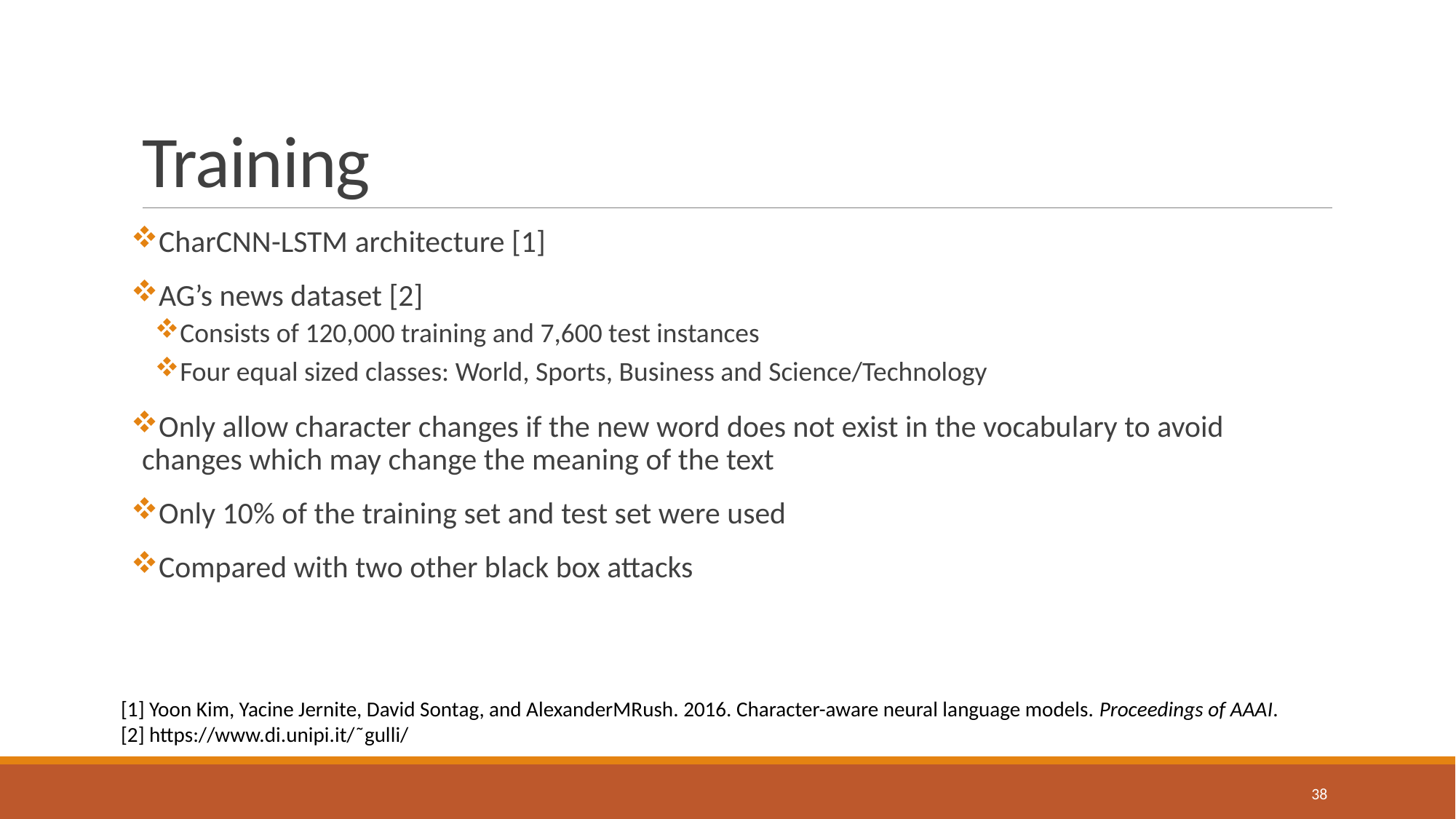

# Training
CharCNN-LSTM architecture [1]
AG’s news dataset [2]
Consists of 120,000 training and 7,600 test instances
Four equal sized classes: World, Sports, Business and Science/Technology
Only allow character changes if the new word does not exist in the vocabulary to avoid changes which may change the meaning of the text
Only 10% of the training set and test set were used
Compared with two other black box attacks

[1] Yoon Kim, Yacine Jernite, David Sontag, and AlexanderMRush. 2016. Character-aware neural language models. Proceedings of AAAI.
[2] https://www.di.unipi.it/˜gulli/

38